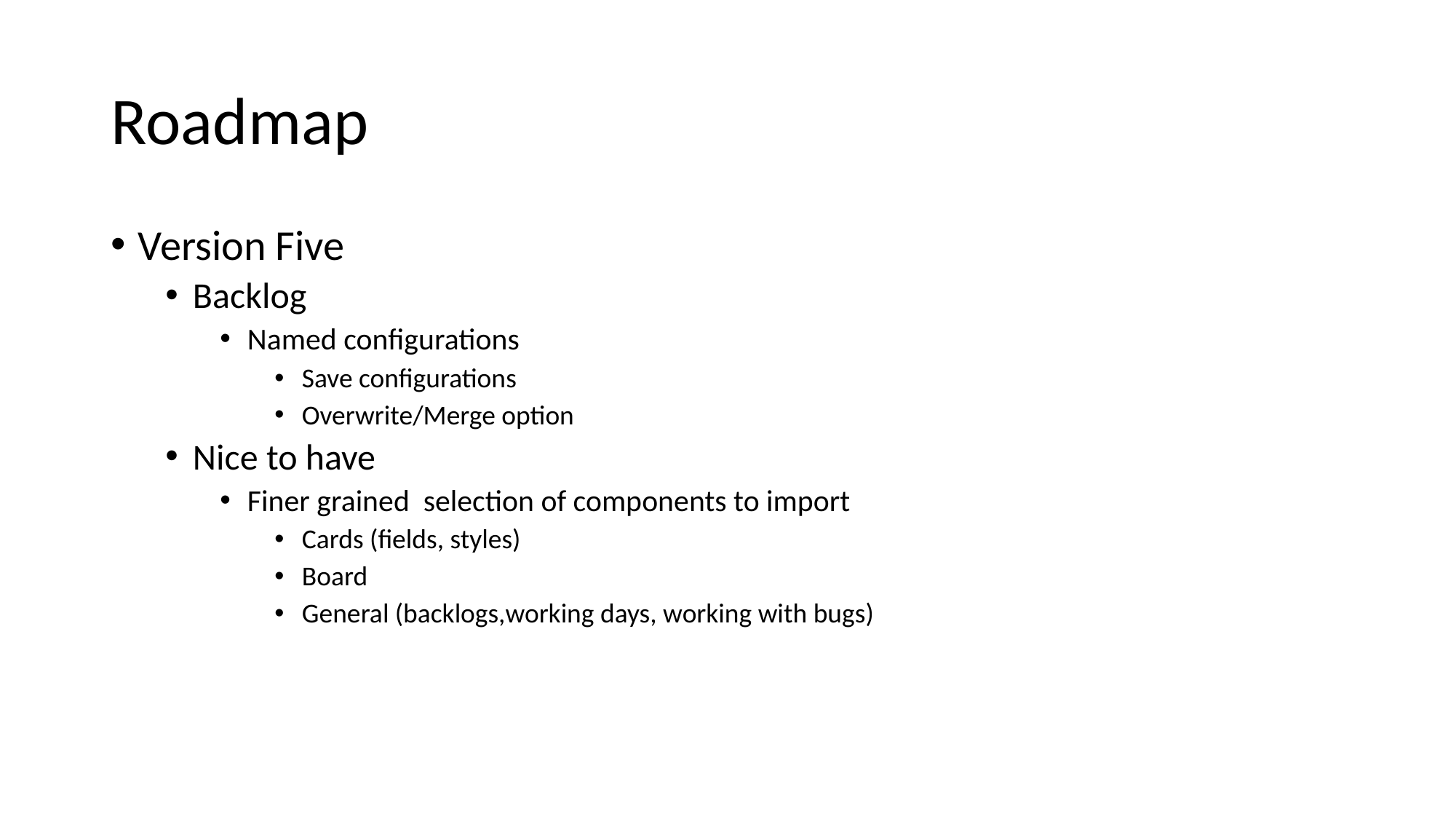

# Roadmap
Version Five
Backlog
Named configurations
Save configurations
Overwrite/Merge option
Nice to have
Finer grained  selection of components to import
Cards (fields, styles)
Board
General (backlogs,working days, working with bugs)